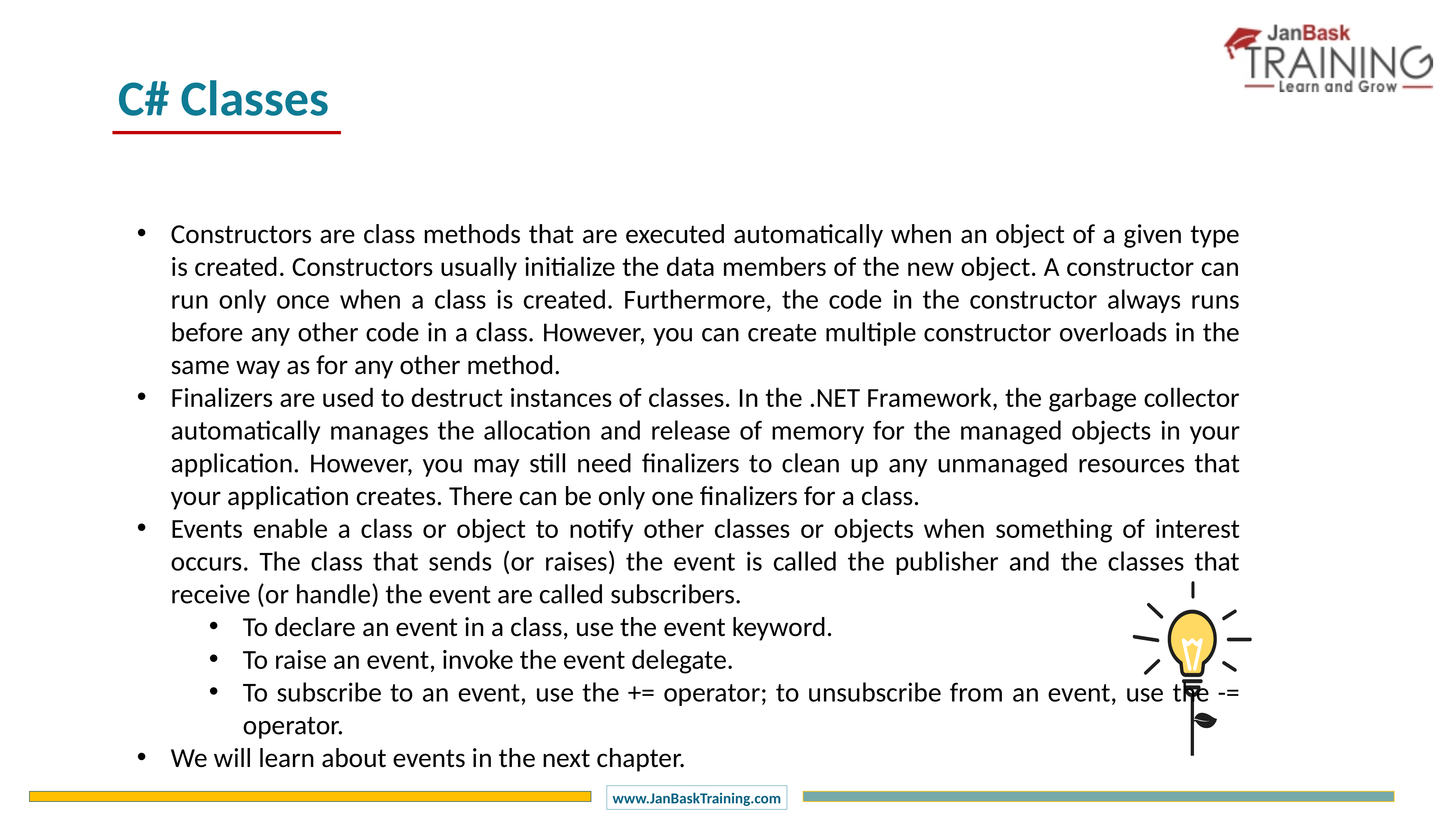

C# Classes
Constructors are class methods that are executed automatically when an object of a given type is created. Constructors usually initialize the data members of the new object. A constructor can run only once when a class is created. Furthermore, the code in the constructor always runs before any other code in a class. However, you can create multiple constructor overloads in the same way as for any other method.
Finalizers are used to destruct instances of classes. In the .NET Framework, the garbage collector automatically manages the allocation and release of memory for the managed objects in your application. However, you may still need finalizers to clean up any unmanaged resources that your application creates. There can be only one finalizers for a class.
Events enable a class or object to notify other classes or objects when something of interest occurs. The class that sends (or raises) the event is called the publisher and the classes that receive (or handle) the event are called subscribers.
To declare an event in a class, use the event keyword.
To raise an event, invoke the event delegate.
To subscribe to an event, use the += operator; to unsubscribe from an event, use the -= operator.
We will learn about events in the next chapter.